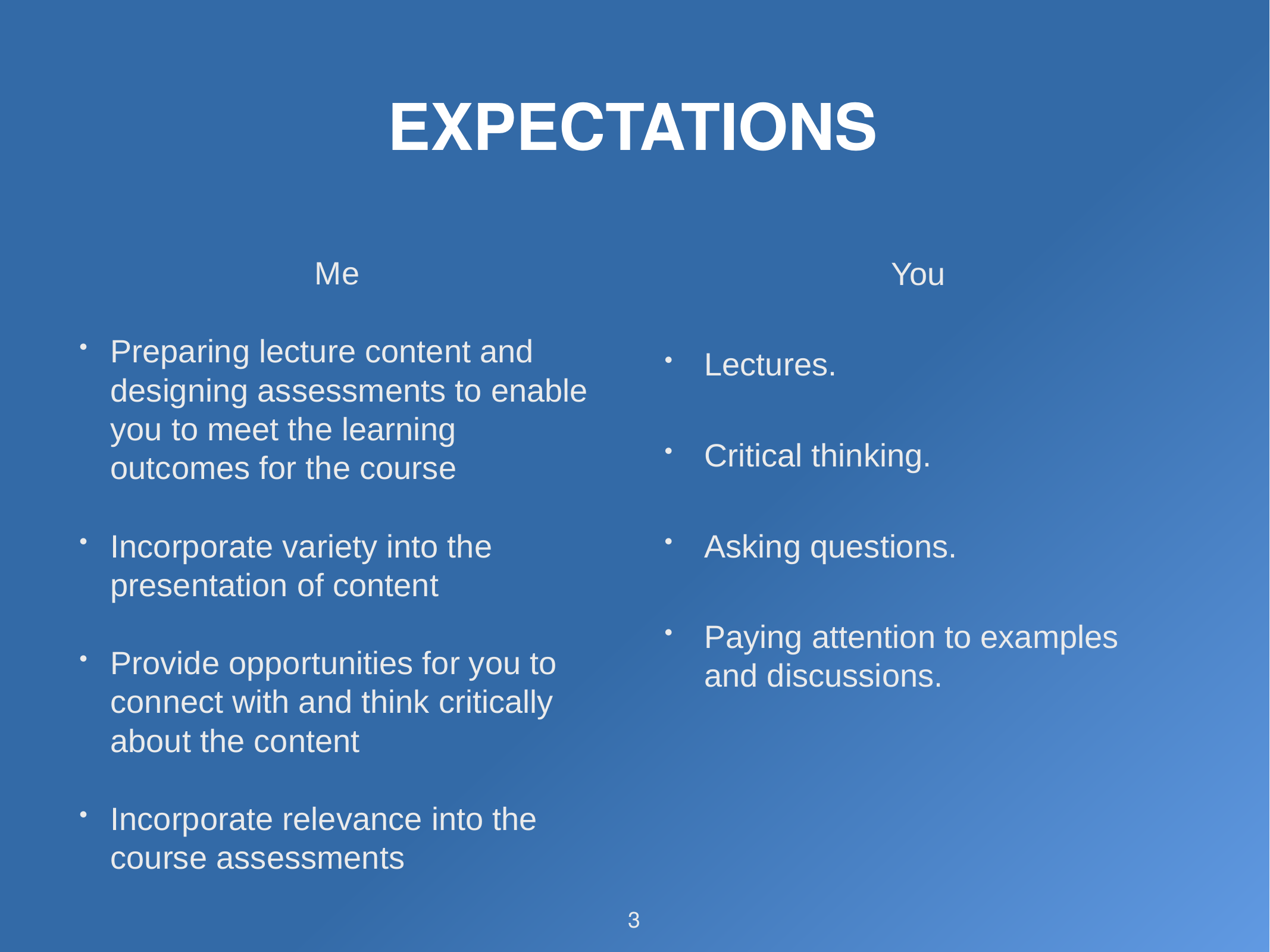

# EXPECTATIONS
Me
Preparing lecture content and designing assessments to enable you to meet the learning outcomes for the course
Incorporate variety into the presentation of content
Provide opportunities for you to connect with and think critically about the content
Incorporate relevance into the course assessments
You
Lectures.
Critical thinking.
Asking questions.
Paying attention to examples and discussions.

3